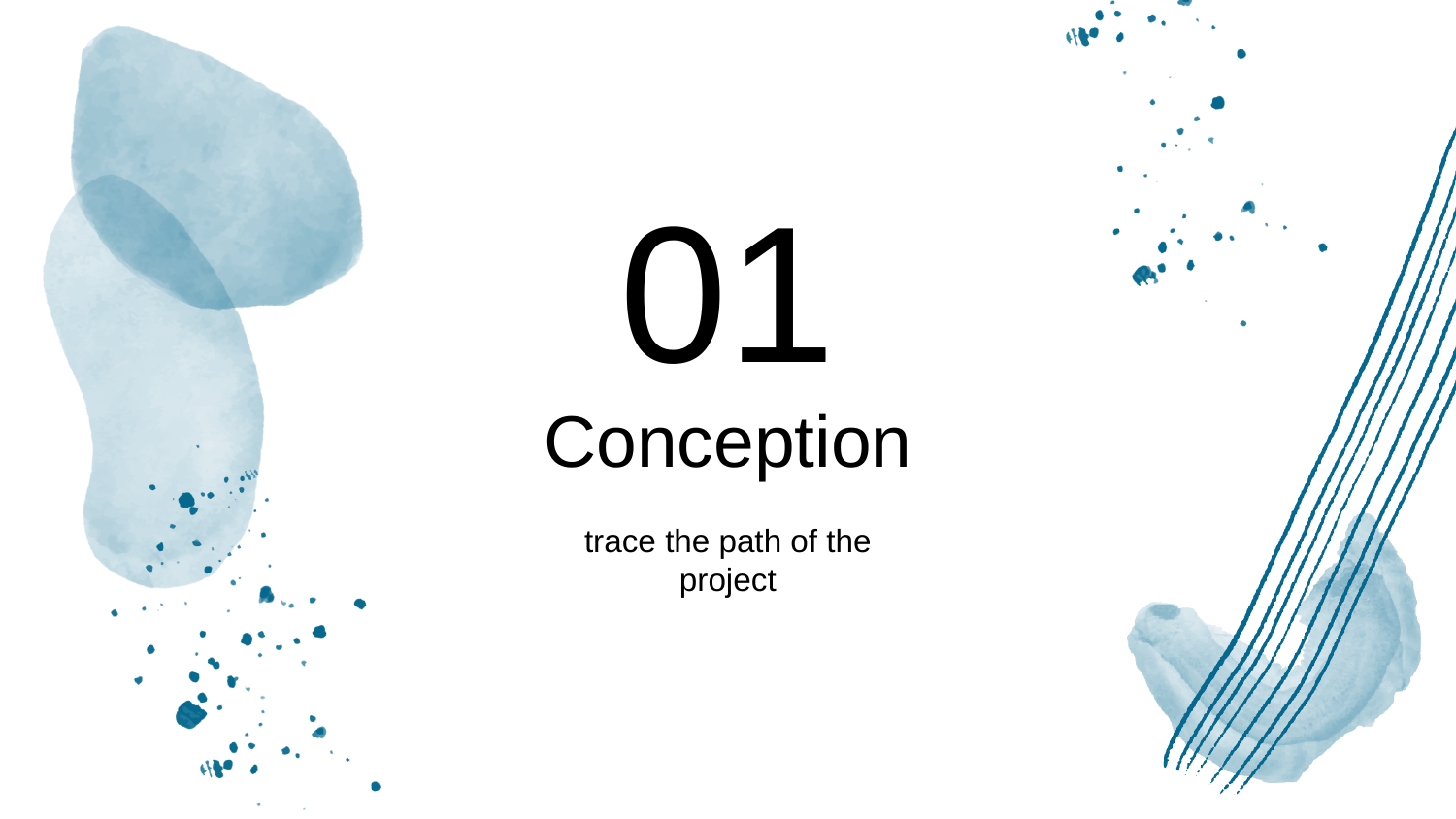

01
# Conception
trace the path of the project